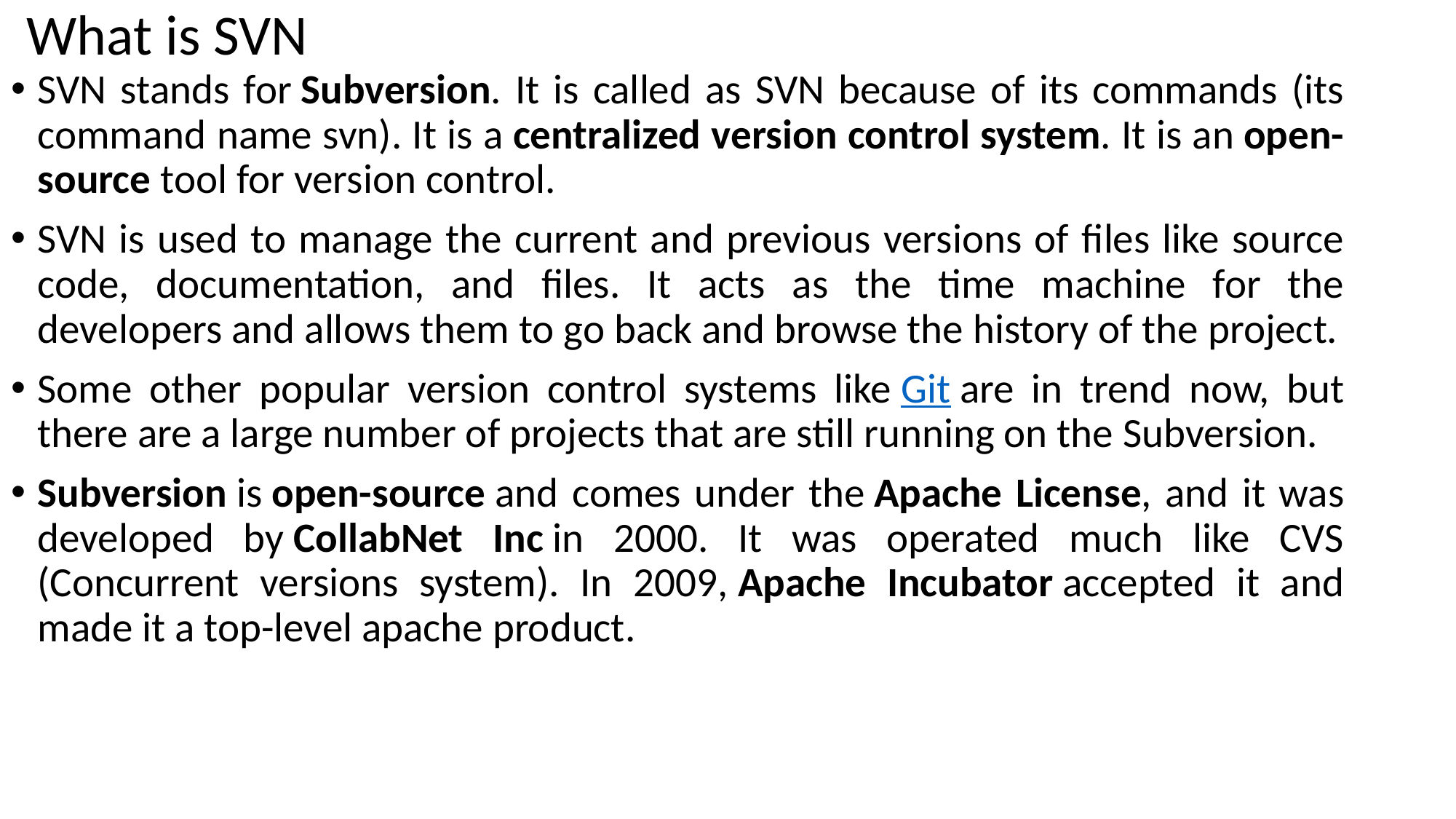

# What is SVN
SVN stands for Subversion. It is called as SVN because of its commands (its command name svn). It is a centralized version control system. It is an open-source tool for version control.
SVN is used to manage the current and previous versions of files like source code, documentation, and files. It acts as the time machine for the developers and allows them to go back and browse the history of the project.
Some other popular version control systems like Git are in trend now, but there are a large number of projects that are still running on the Subversion.
Subversion is open-source and comes under the Apache License, and it was developed by CollabNet Inc in 2000. It was operated much like CVS (Concurrent versions system). In 2009, Apache Incubator accepted it and made it a top-level apache product.